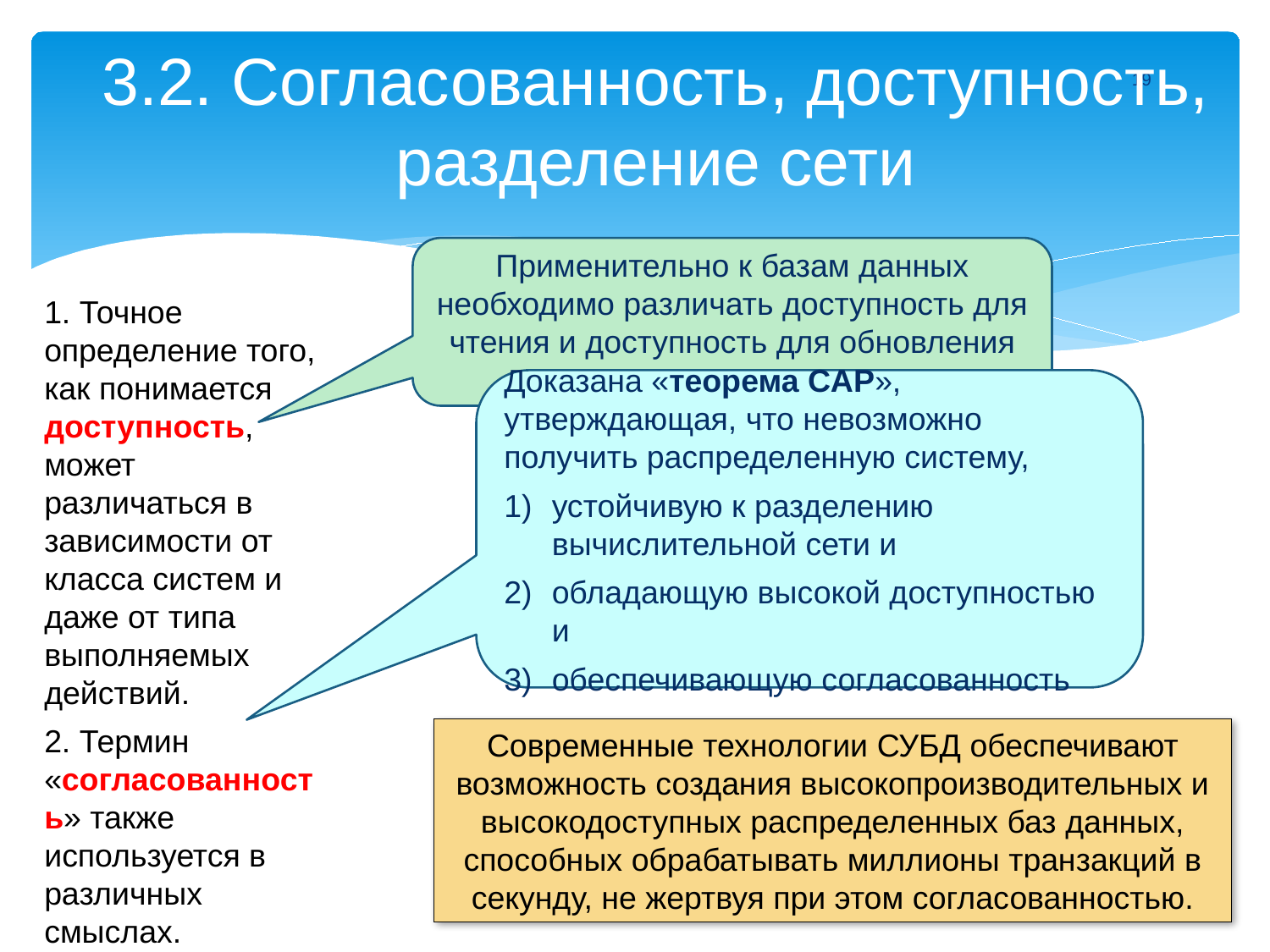

# 3.2. Согласованность, доступность, разделение сети
19
Применительно к базам данных необходимо различать доступность для чтения и доступность для обновления данных.
1. Точное определение того, как понимается доступность, может различаться в зависимости от класса систем и даже от типа выполняемых действий.
2. Термин «согласованность» также используется в различных смыслах.
Доказана «теорема CAP», утверждающая, что невозможно получить распределенную систему,
устойчивую к разделению вычислительной сети и
обладающую высокой доступностью и
обеспечивающую согласованность
Современные технологии СУБД обеспечивают возможность создания высокопроизводительных и высокодоступных распределенных баз данных, способных обрабатывать миллионы транзакций в секунду, не жертвуя при этом согласованностью.